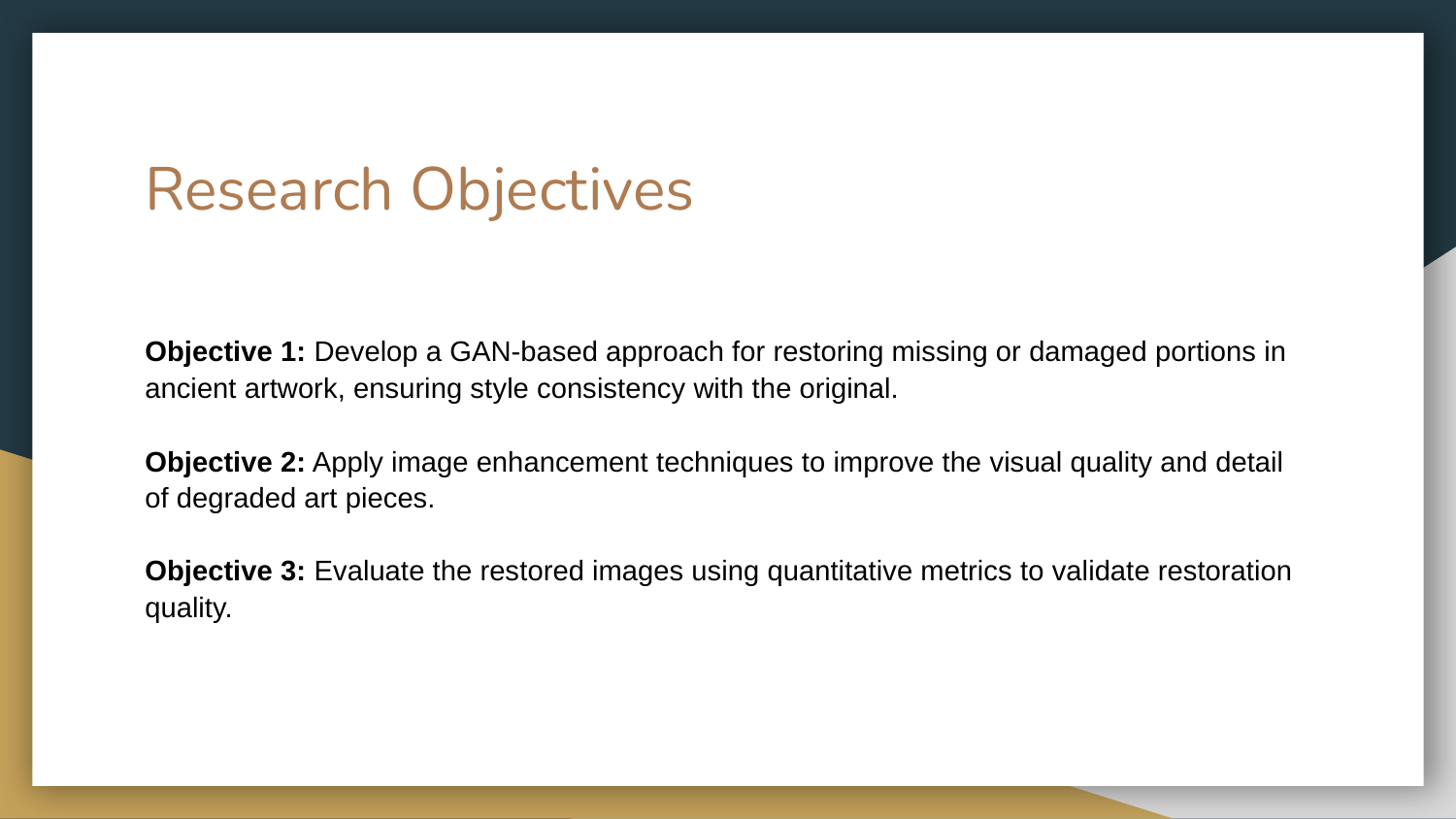

# Research Objectives
Objective 1: Develop a GAN-based approach for restoring missing or damaged portions in ancient artwork, ensuring style consistency with the original.

Objective 2: Apply image enhancement techniques to improve the visual quality and detail of degraded art pieces.

Objective 3: Evaluate the restored images using quantitative metrics to validate restoration quality.